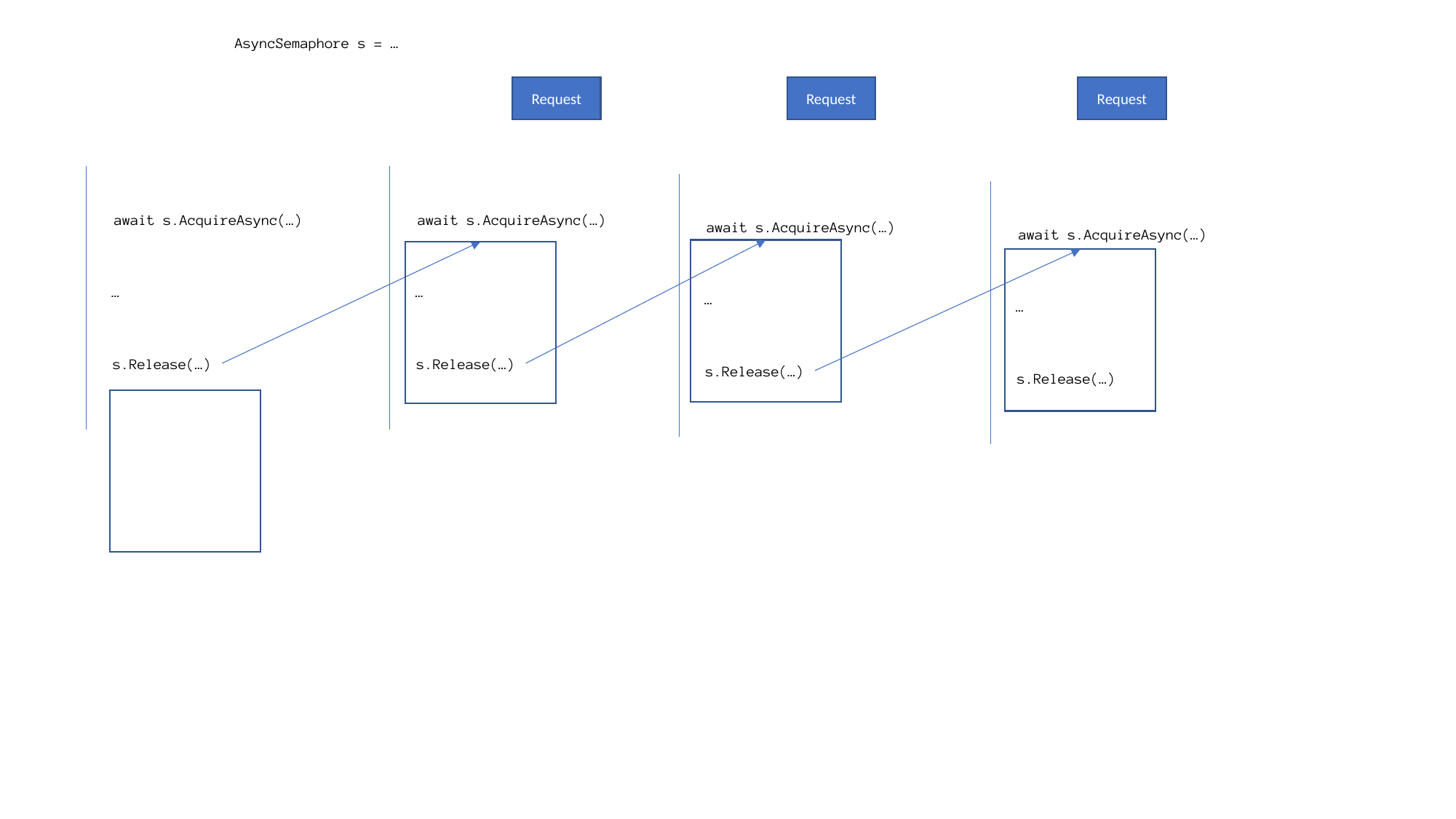

AsyncSemaphore s = …
Request
Request
Request
await s.AcquireAsync(…)
await s.AcquireAsync(…)
await s.AcquireAsync(…)
await s.AcquireAsync(…)

…
…
…
…
s.Release(…)
s.Release(…)
s.Release(…)
s.Release(…)